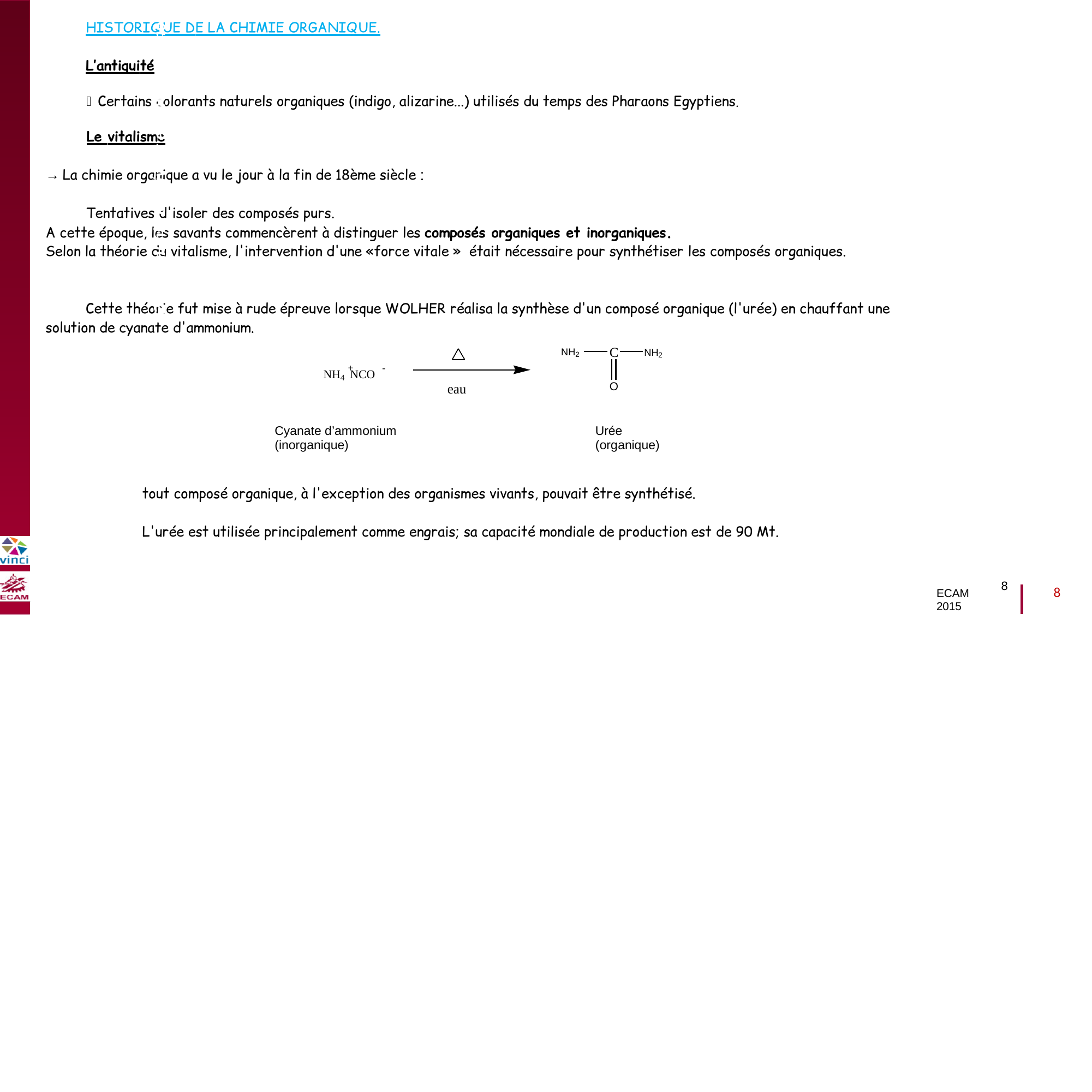

HISTORIQUE DE LA CHIMIE ORGANIQUE.

L’antiquité
→ Certains colorants naturels organiques (indigo, alizarine...) utilisés du temps des Pharaons Egyptiens.
Le vitalisme

B2040-Chimie du vivant et environnement
→ La chimie organique a vu le jour à la fin de 18ème siècle :
Tentatives d'isoler des composés purs.
A cette époque, les savants commencèrent à distinguer les composés organiques et inorganiques.
Selon la théorie du vitalisme, l'intervention d'une «force vitale »  était nécessaire pour synthétiser les composés organiques.
Cette théorie fut mise à rude épreuve lorsque WOLHER réalisa la synthèse d'un composé organique (l'urée) en chauffant une
solution de cyanate d'ammonium.

C
NH2
NH2

+
-

NH4  NCO

O
eau
Cyanate d’ammonium
(inorganique)
Urée
(organique)
tout composé organique, à l'exception des organismes vivants, pouvait être synthétisé.
L'urée est utilisée principalement comme engrais; sa capacité mondiale de production est de 90 Mt.

8

8
ECAM 2015